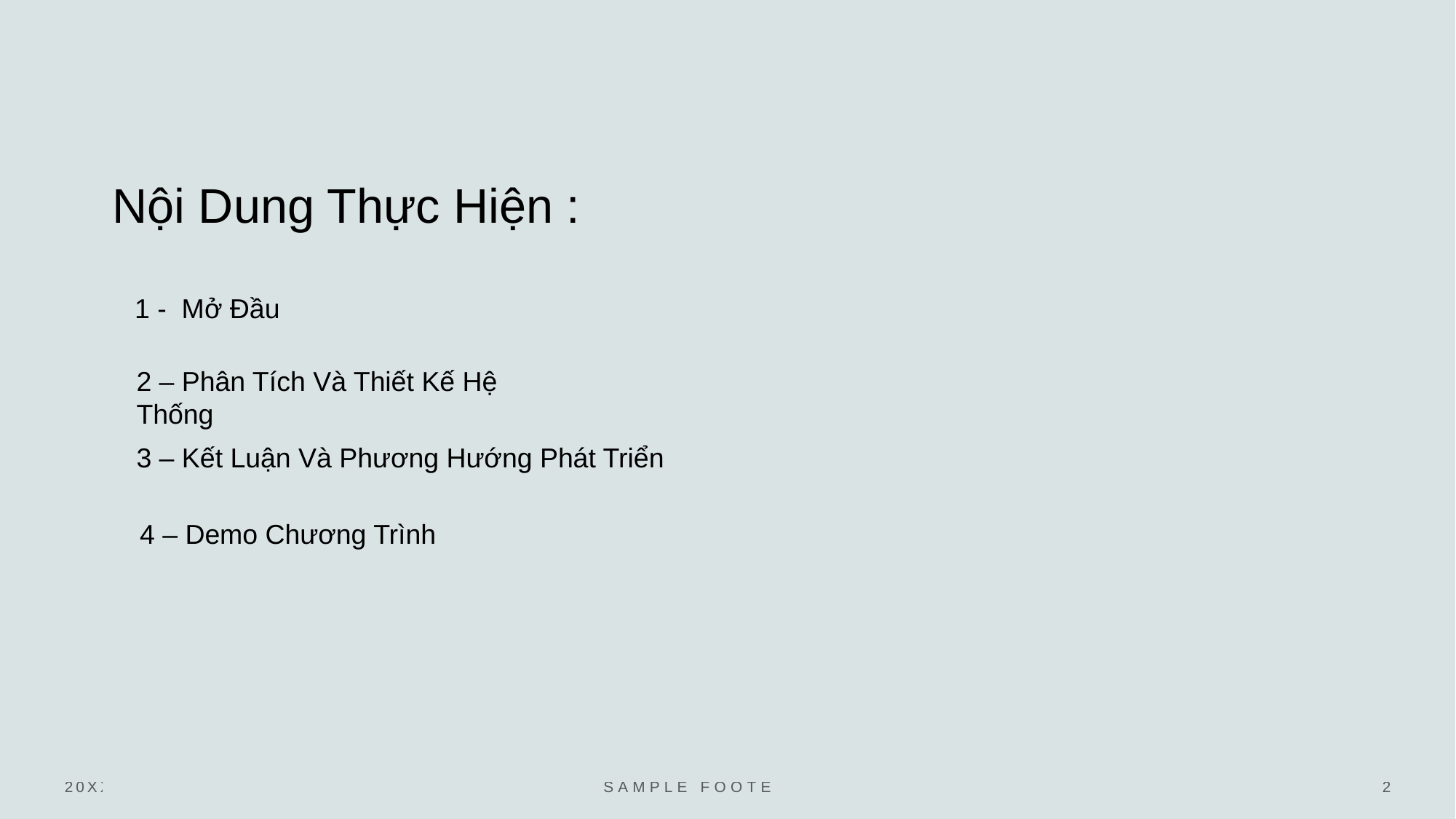

# Nội Dung Thực Hiện :
1 -  Mở Đầu
2 – Phân Tích Và Thiết Kế Hệ Thống
3 – Kết Luận Và Phương Hướng Phát Triển
4 – Demo Chương Trình
20XX
Sample Footer Text
2